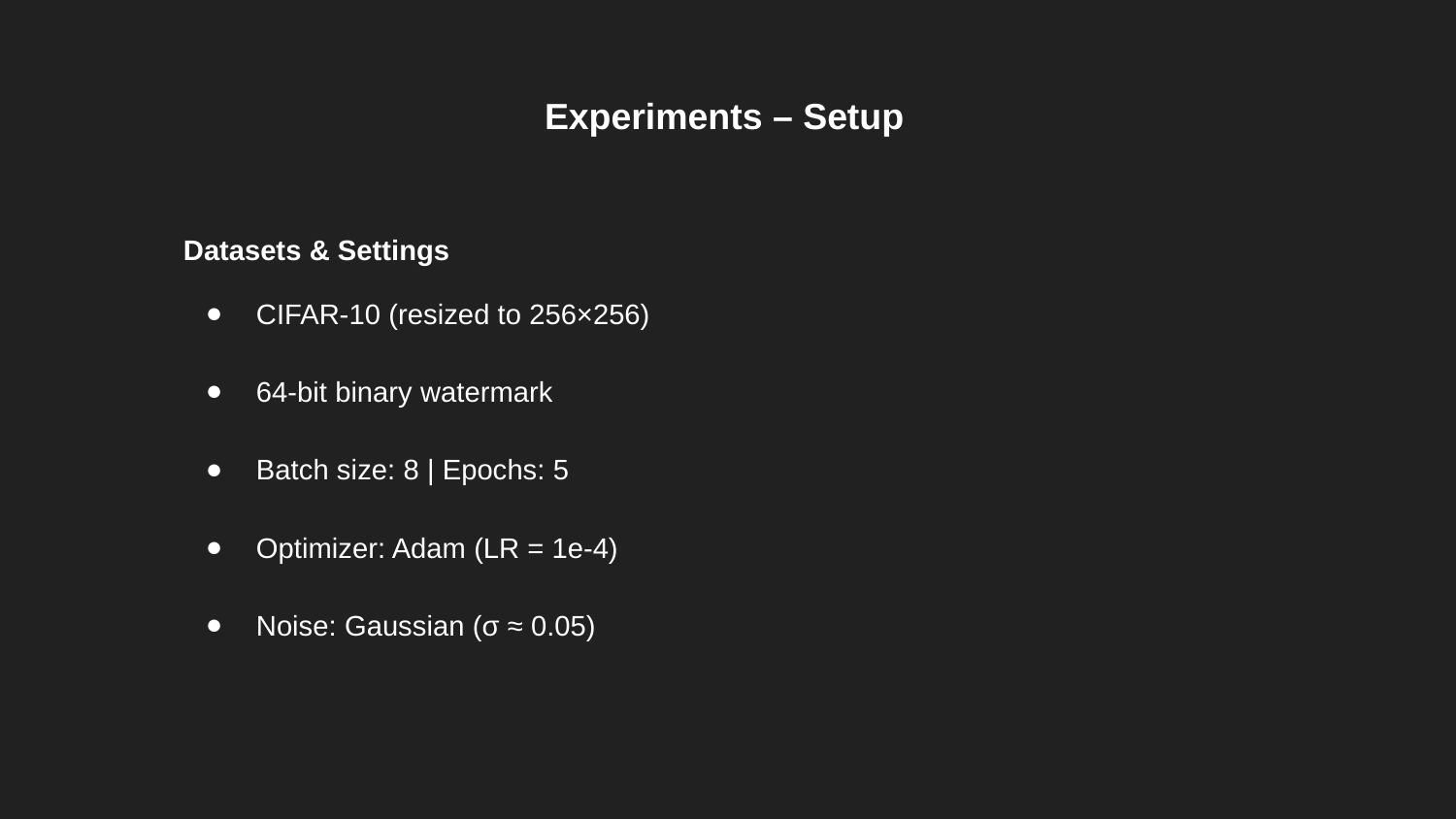

Experiments – Setup
Datasets & Settings
CIFAR-10 (resized to 256×256)
64-bit binary watermark
Batch size: 8 | Epochs: 5
Optimizer: Adam (LR = 1e-4)
Noise: Gaussian (σ ≈ 0.05)